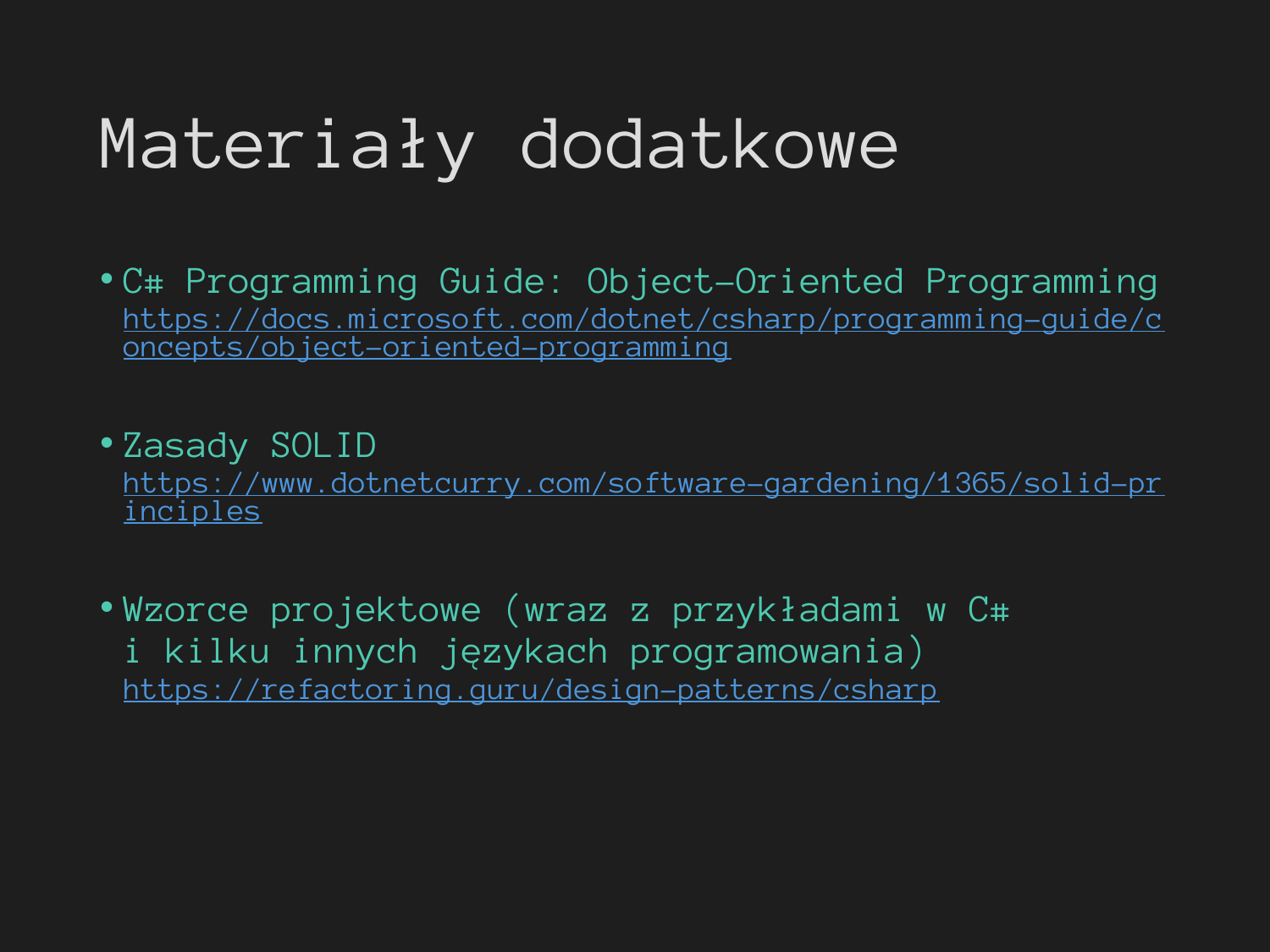

# Materiały dodatkowe
C# Programming Guide: Object-Oriented Programming https://docs.microsoft.com/dotnet/csharp/programming-guide/concepts/object-oriented-programming

Zasady SOLID
https://www.dotnetcurry.com/software-gardening/1365/solid-principles

Wzorce projektowe (wraz z przykładami w C# i kilku innych językach programowania) https://refactoring.guru/design-patterns/csharp